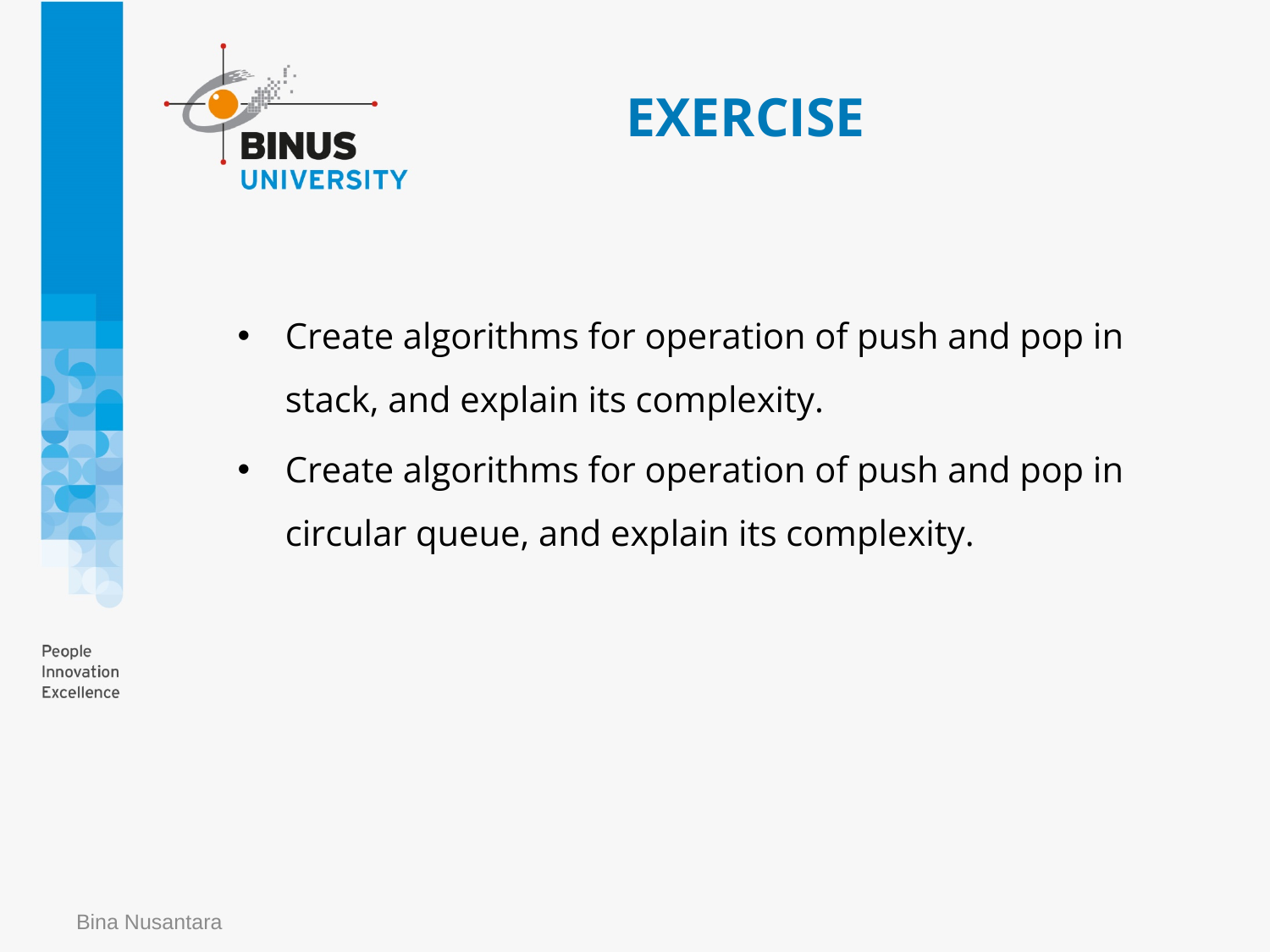

# EXERCISE
Create algorithms for operation of push and pop in stack, and explain its complexity.
Create algorithms for operation of push and pop in circular queue, and explain its complexity.
Bina Nusantara